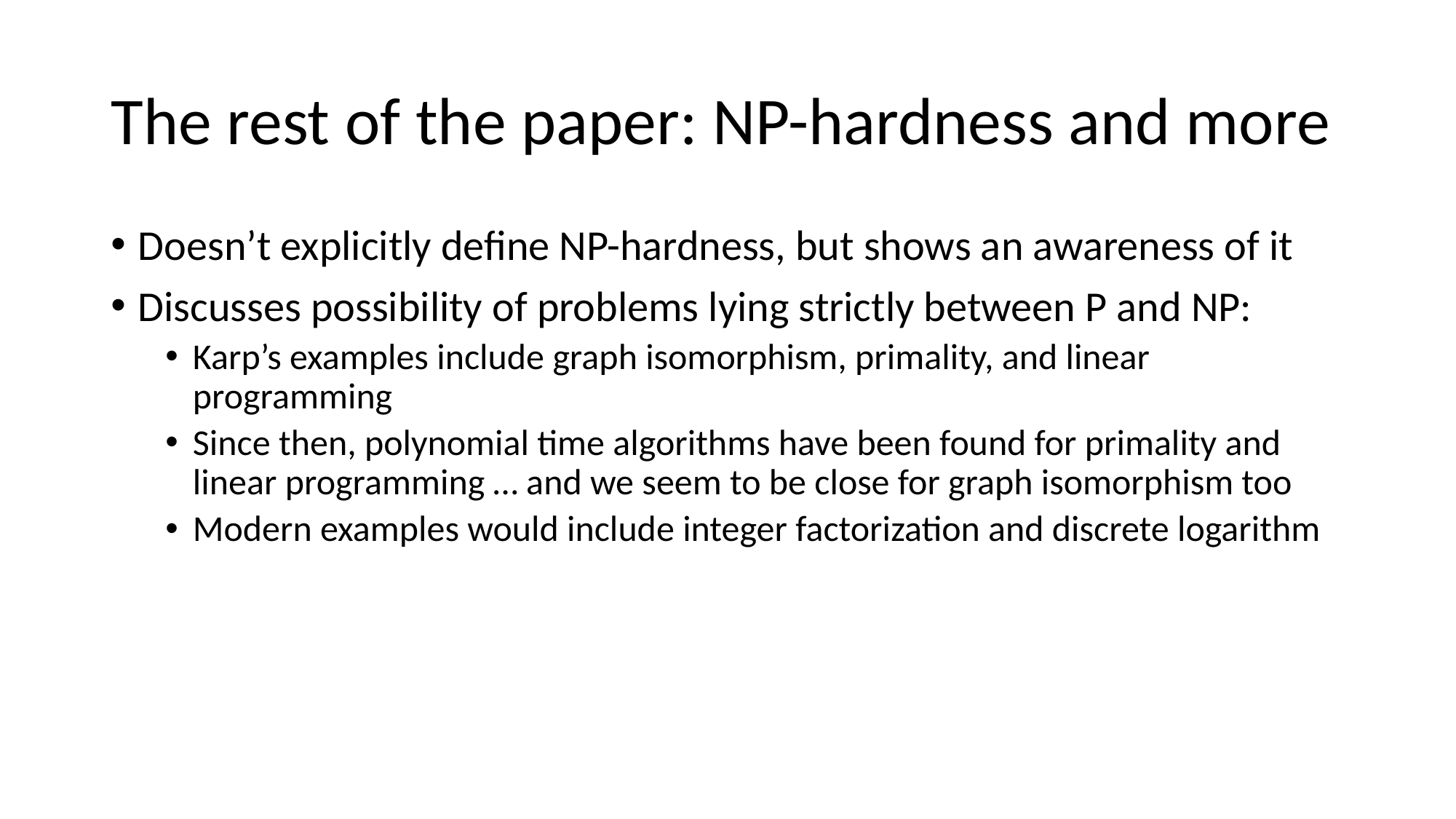

# The rest of the paper: NP-hardness and more
Doesn’t explicitly define NP-hardness, but shows an awareness of it
Discusses possibility of problems lying strictly between P and NP:
Karp’s examples include graph isomorphism, primality, and linear programming
Since then, polynomial time algorithms have been found for primality and linear programming … and we seem to be close for graph isomorphism too
Modern examples would include integer factorization and discrete logarithm